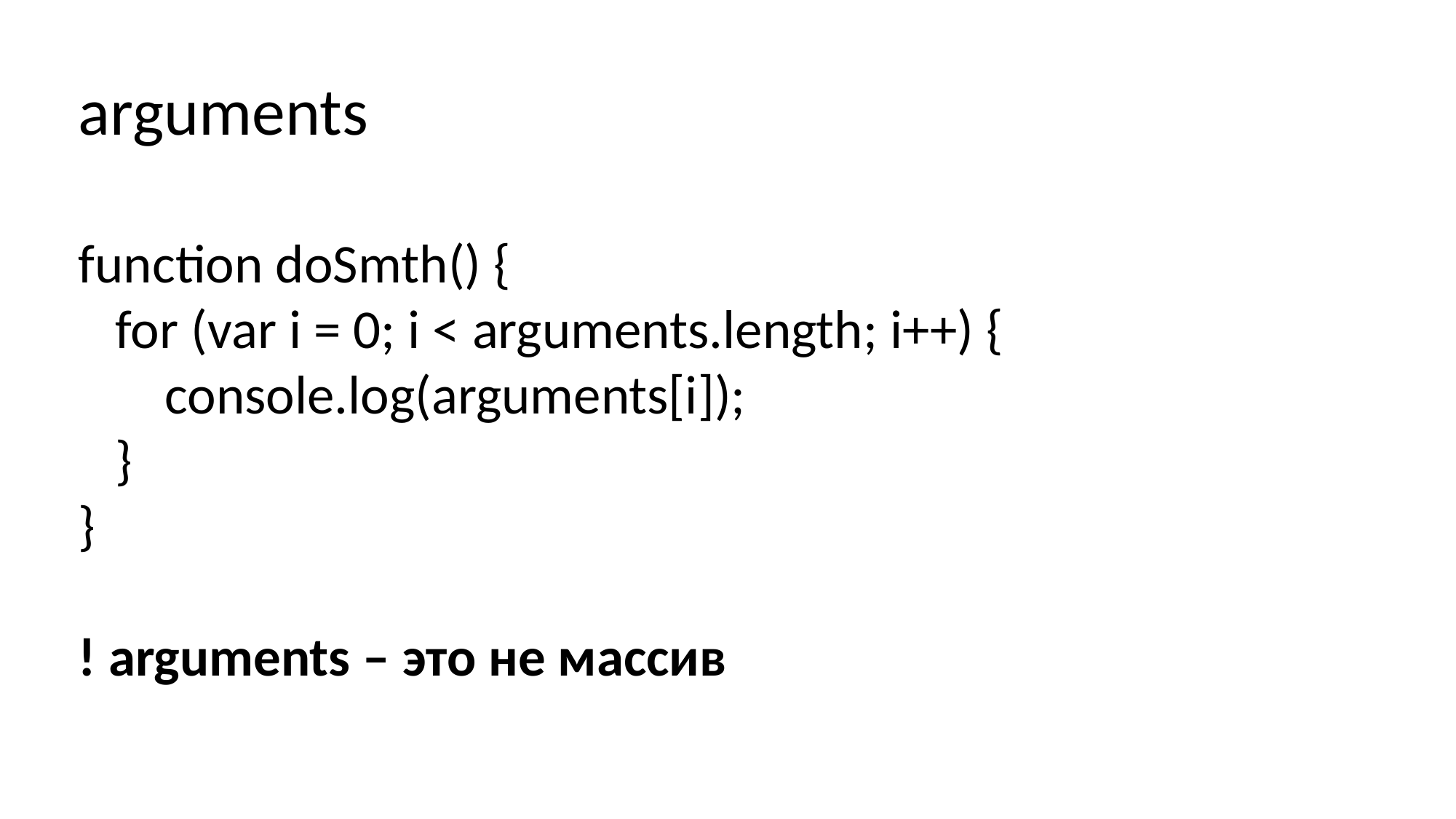

arguments

function doSmth() {
   for (var i = 0; i < arguments.length; i++) {
       console.log(arguments[i]);
   }
}

! arguments – это не массив